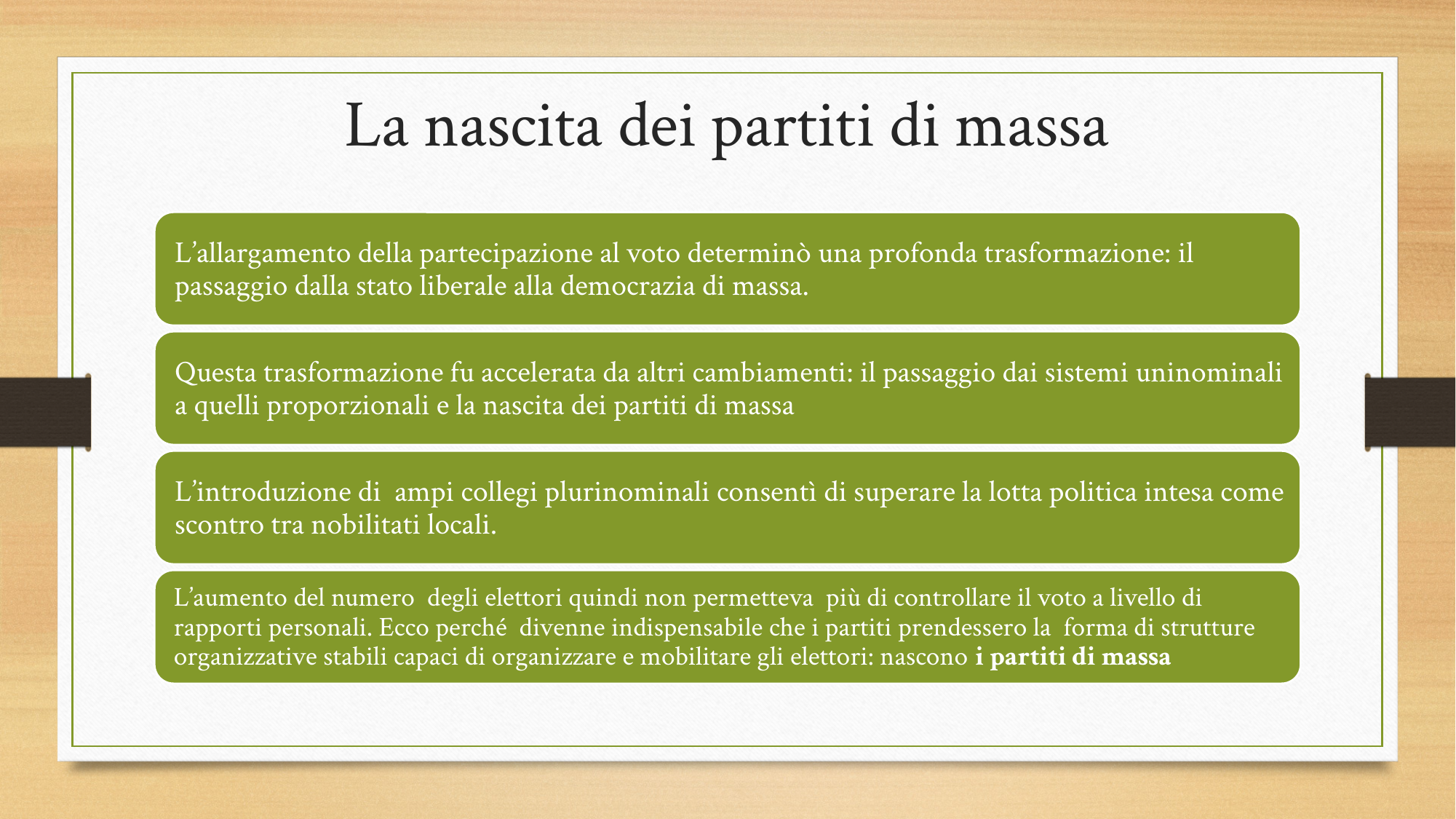

# La nascita dei partiti di massa
L’allargamento della partecipazione al voto determinò una profonda trasformazione: il passaggio dalla stato liberale alla democrazia di massa.
Questa trasformazione fu accelerata da altri cambiamenti: il passaggio dai sistemi uninominali a quelli proporzionali e la nascita dei partiti di massa
L’introduzione di  ampi collegi plurinominali consentì di superare la lotta politica intesa come scontro tra nobilitati locali.
L’aumento del numero  degli elettori quindi non permetteva  più di controllare il voto a livello di rapporti personali. Ecco perché  divenne indispensabile che i partiti prendessero la  forma di strutture organizzative stabili capaci di organizzare e mobilitare gli elettori: nascono i partiti di massa